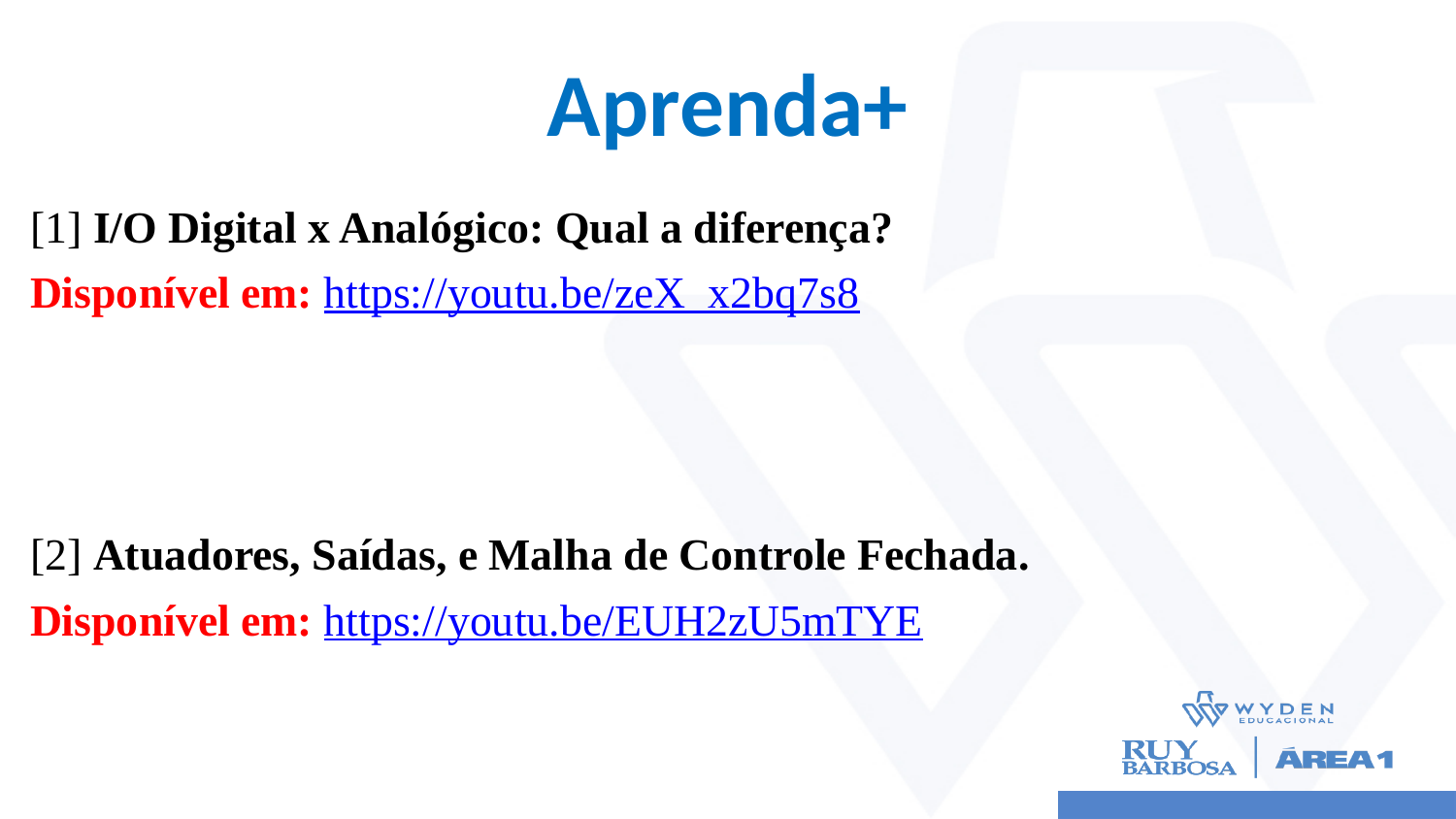

# Aprenda+
[1] I/O Digital x Analógico: Qual a diferença?
Disponível em: https://youtu.be/zeX_x2bq7s8

[2] Atuadores, Saídas, e Malha de Controle Fechada.
Disponível em: https://youtu.be/EUH2zU5mTYE